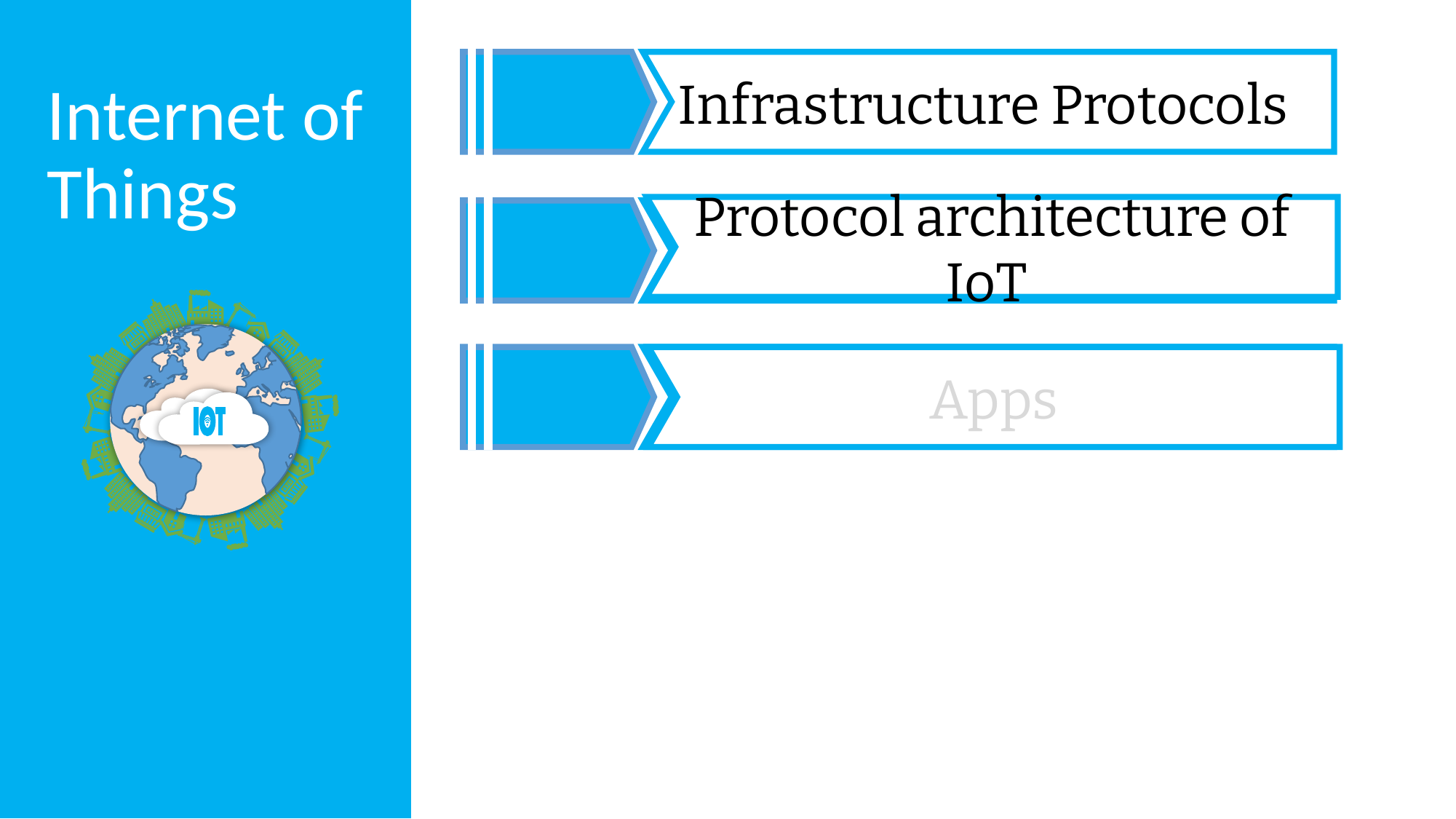

Internet of Things

Infrastructure Protocols
Protocol architecture of IoT

Security
Apps